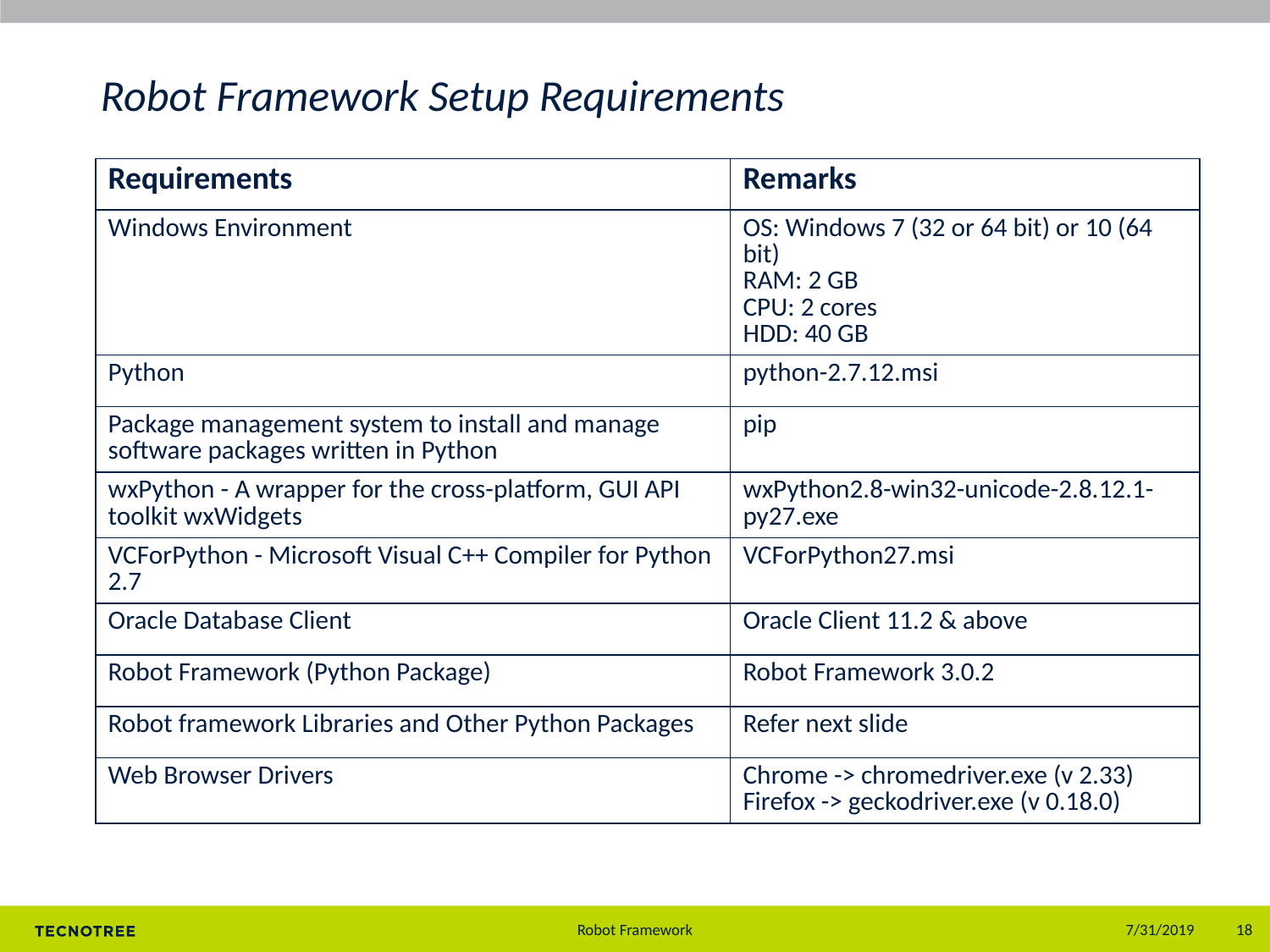

# Robot Framework Setup Requirements
| Requirements | Remarks |
| --- | --- |
| Windows Environment | OS: Windows 7 (32 or 64 bit) or 10 (64 bit) RAM: 2 GB CPU: 2 cores HDD: 40 GB |
| Python | python-2.7.12.msi |
| Package management system to install and manage software packages written in Python | pip |
| wxPython - A wrapper for the cross-platform, GUI API toolkit wxWidgets | wxPython2.8-win32-unicode-2.8.12.1-py27.exe |
| VCForPython - Microsoft Visual C++ Compiler for Python 2.7 | VCForPython27.msi |
| Oracle Database Client | Oracle Client 11.2 & above |
| Robot Framework (Python Package) | Robot Framework 3.0.2 |
| Robot framework Libraries and Other Python Packages | Refer next slide |
| Web Browser Drivers | Chrome -> chromedriver.exe (v 2.33) Firefox -> geckodriver.exe (v 0.18.0) |
7/31/2019
18
Robot Framework